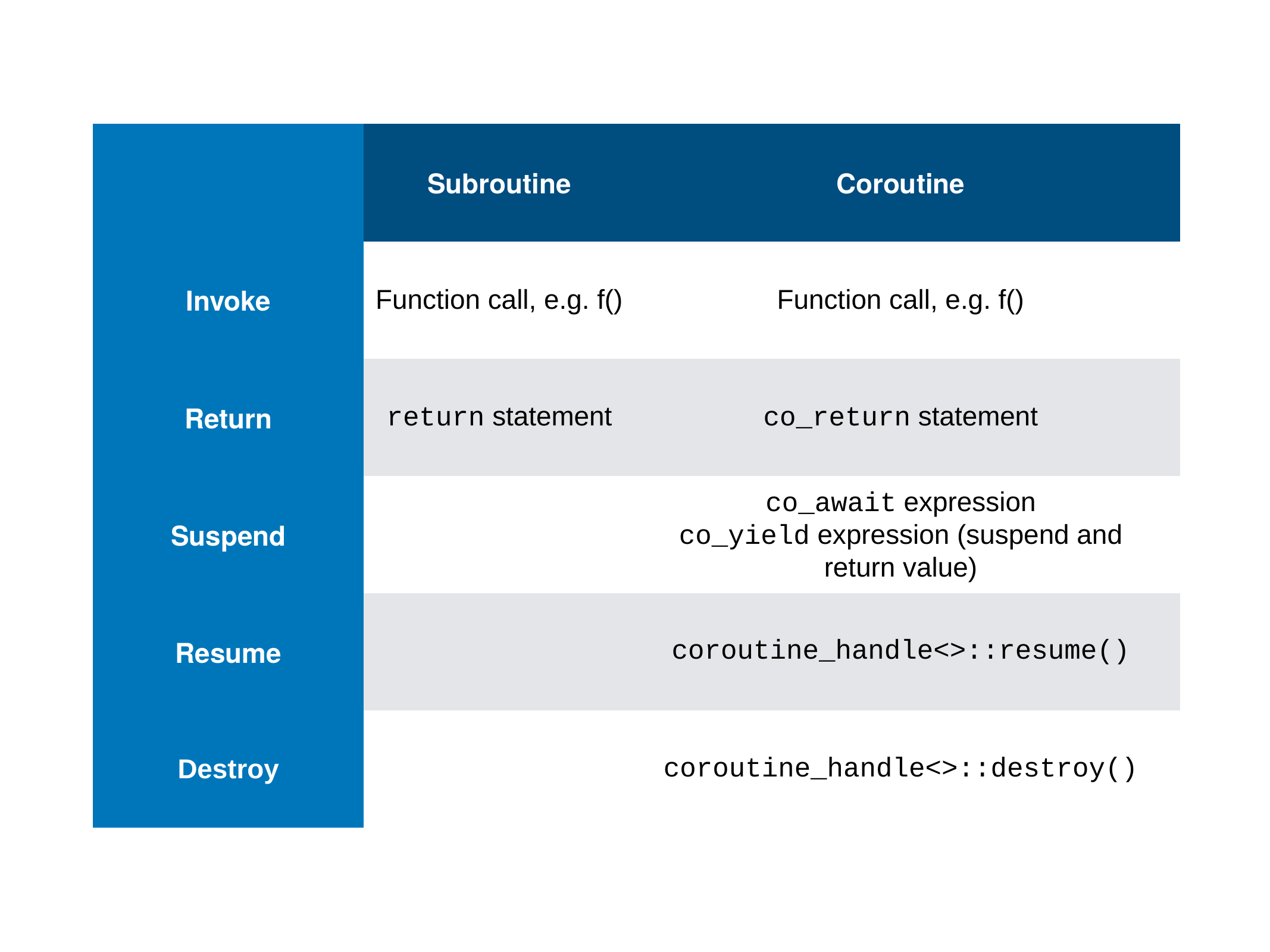

|  | Subroutine | Coroutine |  |
| --- | --- | --- | --- |
| Invoke | Function call, e.g. f() | Function call, e.g. f() |  |
| Return | return statement | co\_return statement |  |
| Suspend |  | co\_await expression co\_yield expression (suspend and return value) |  |
| Resume |  | coroutine\_handle<>::resume() |  |
| Destroy |  | coroutine\_handle<>::destroy() |  |